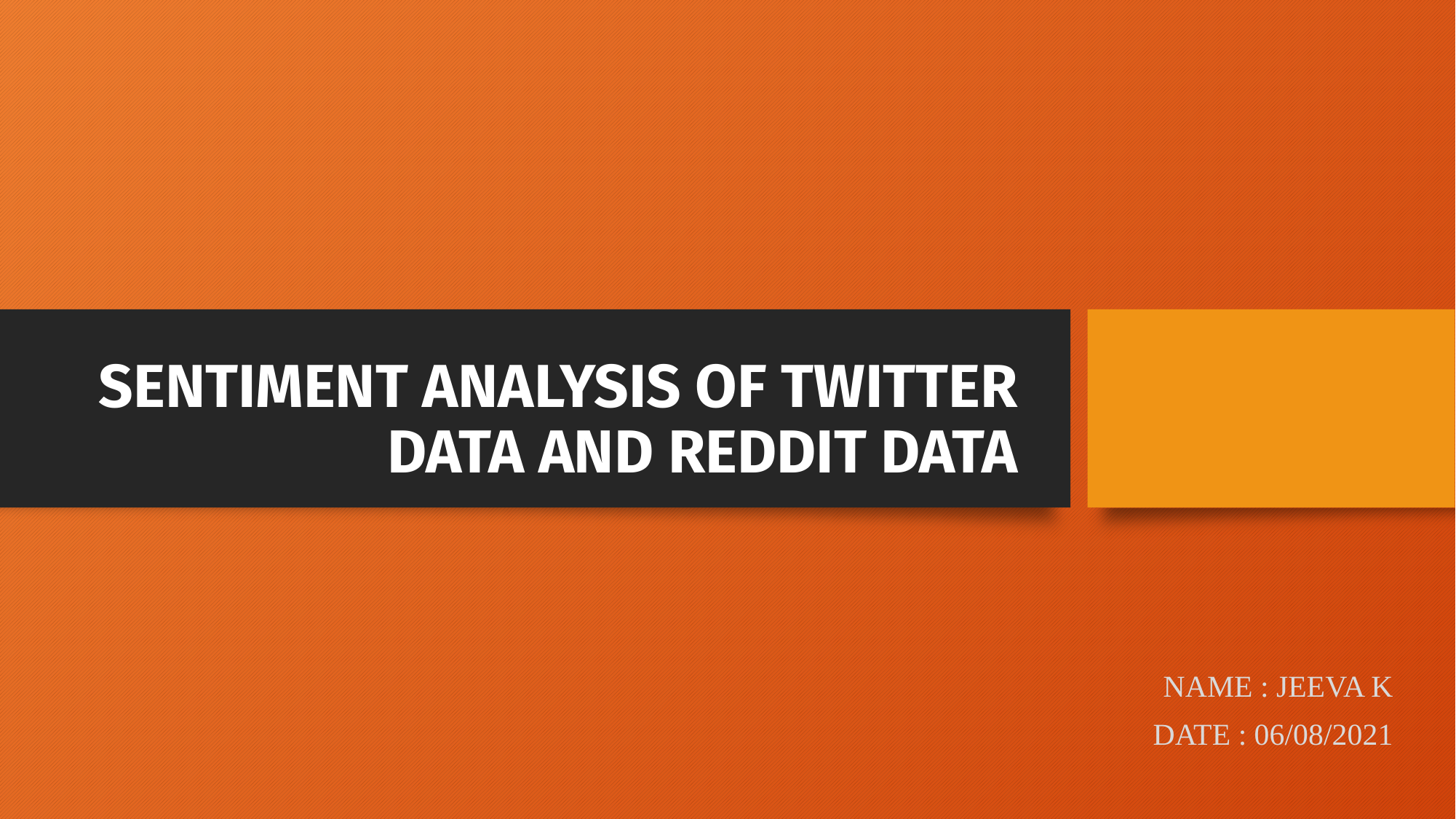

# SENTIMENT ANALYSIS OF TWITTER DATA AND REDDIT DATA
NAME : JEEVA K
    DATE : 06/08/2021